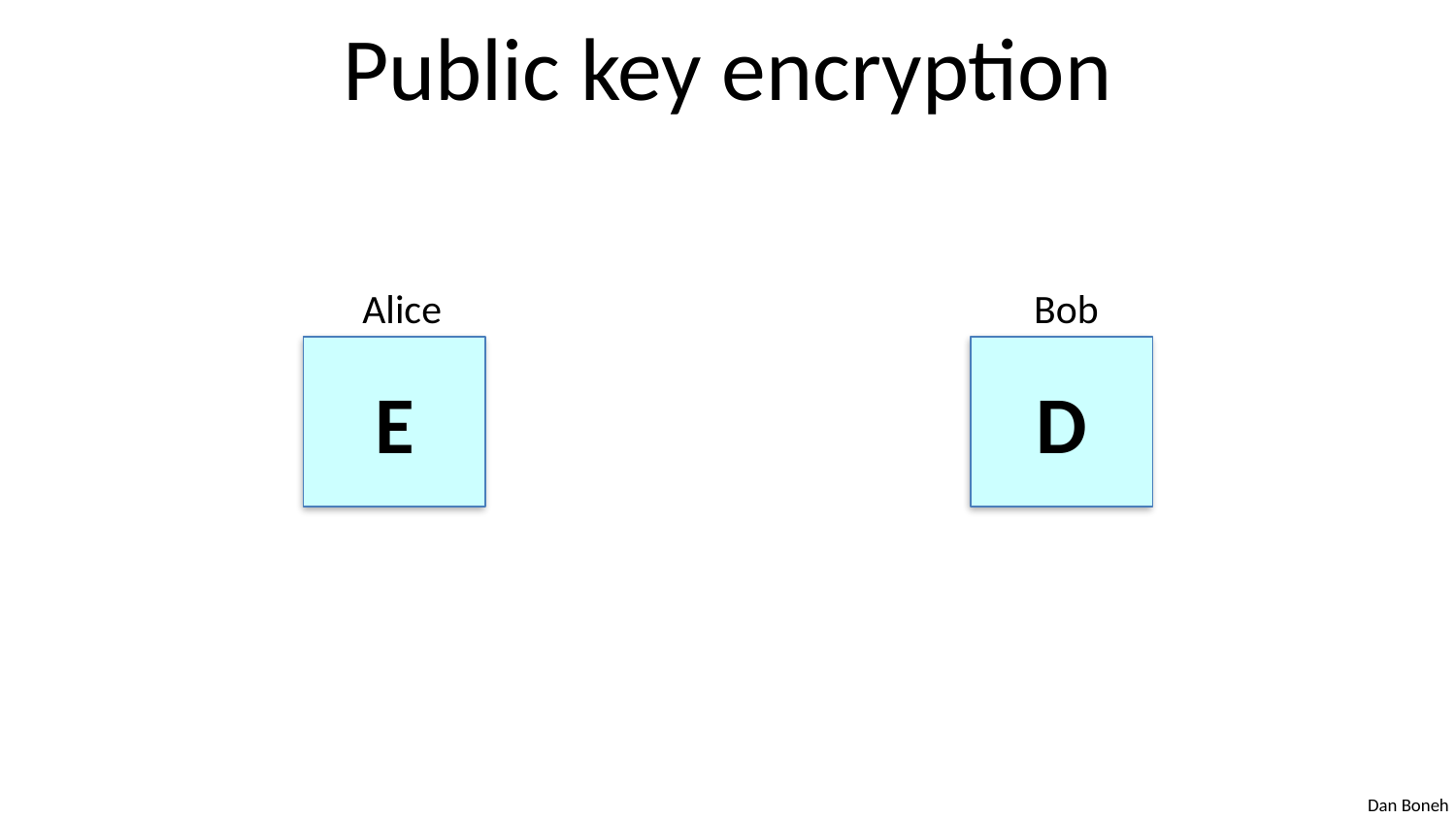

# Public key encryption
Alice
Bob
E
D